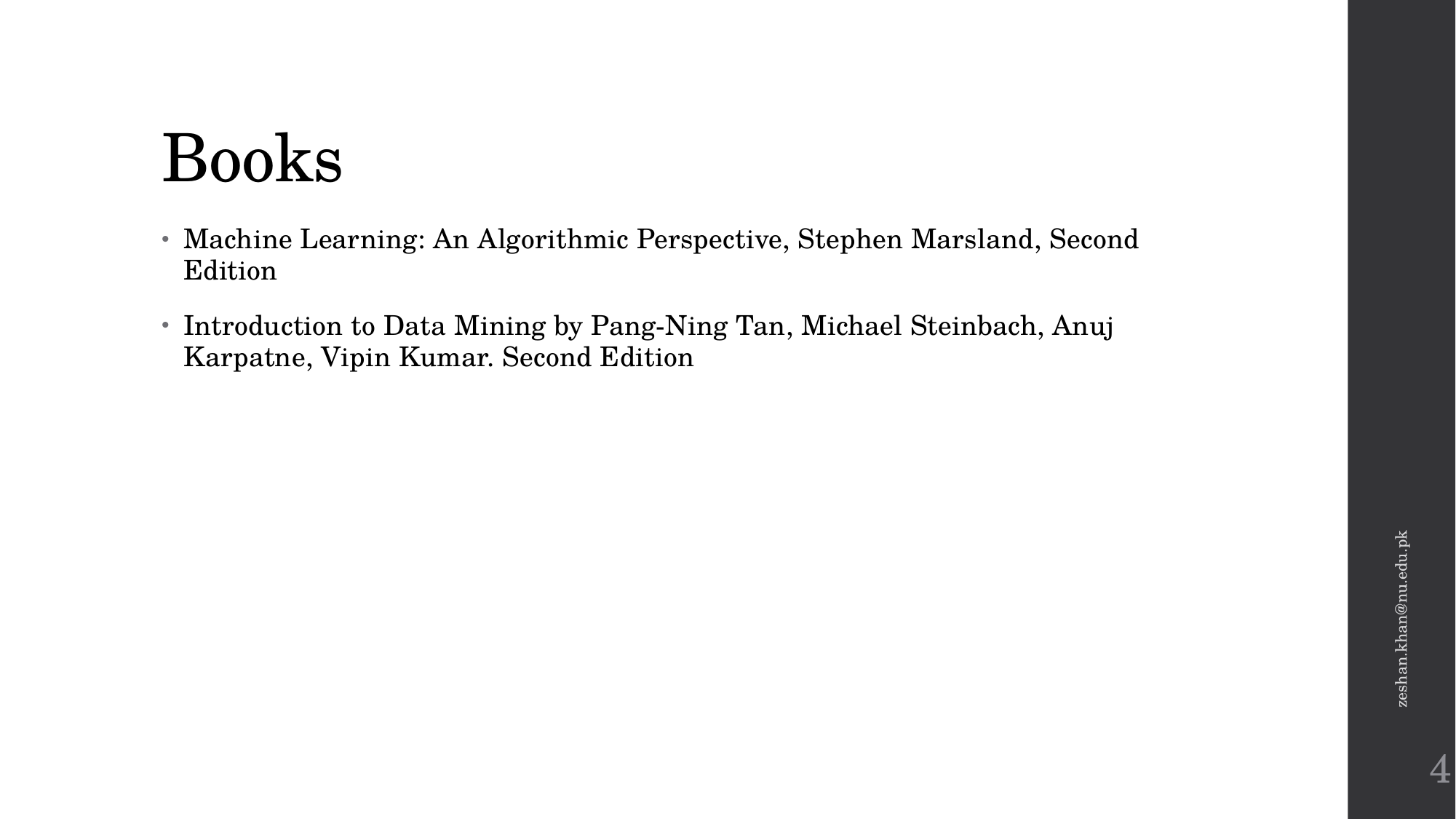

# Books
Machine Learning: An Algorithmic Perspective, Stephen Marsland, Second Edition
Introduction to Data Mining by Pang-Ning Tan, Michael Steinbach, Anuj Karpatne, Vipin Kumar. Second Edition
zeshan.khan@nu.edu.pk
4